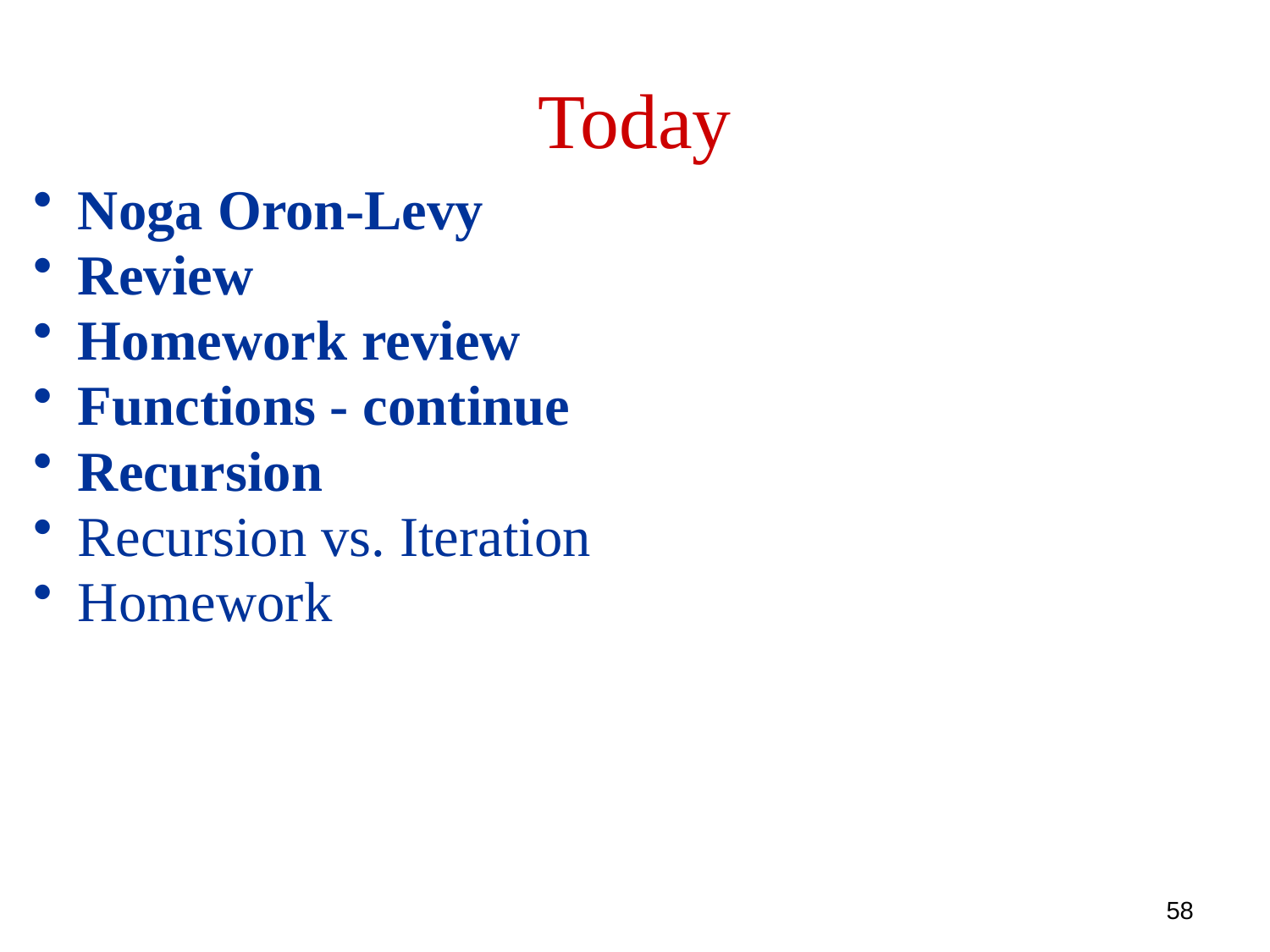

Today
 Noga Oron-Levy
 Review
 Homework review
 Functions - continue
 Recursion
 Recursion vs. Iteration
 Homework

58